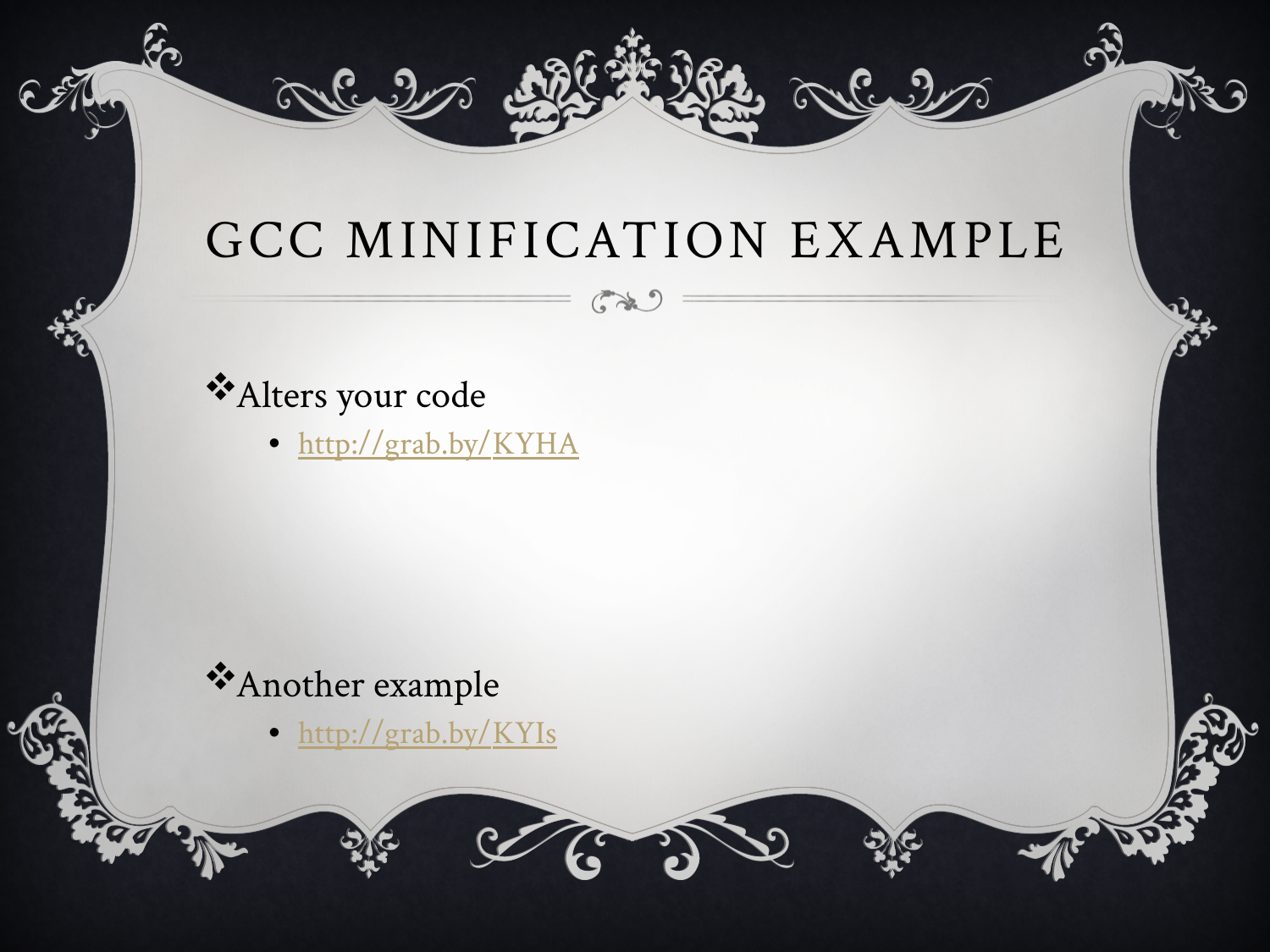

# GCC Minification example
Alters your code
http://grab.by/KYHA

Another example
http://grab.by/KYIs